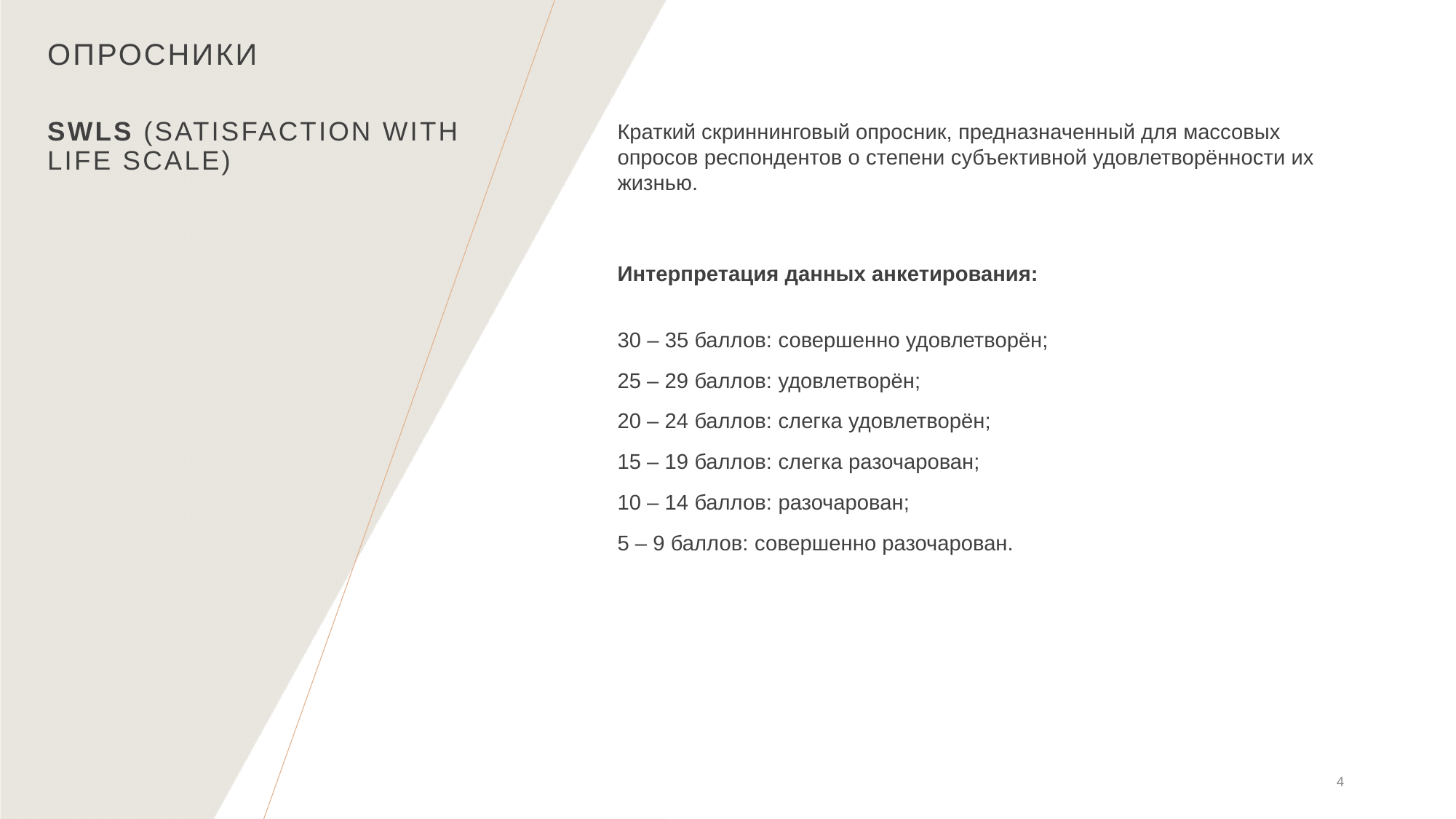

Опросники
# SWLS (Satisfaction with Life Scale)
Краткий скриннинговый опросник, предназначенный для массовых опросов респондентов о степени субъективной удовлетворённости их жизнью.

Интерпретация данных анкетирования:
30 – 35 баллов: совершенно удовлетворён;
25 – 29 баллов: удовлетворён;
20 – 24 баллов: слегка удовлетворён;
15 – 19 баллов: слегка разочарован;
10 – 14 баллов: разочарован;
5 – 9 баллов: совершенно разочарован.

4